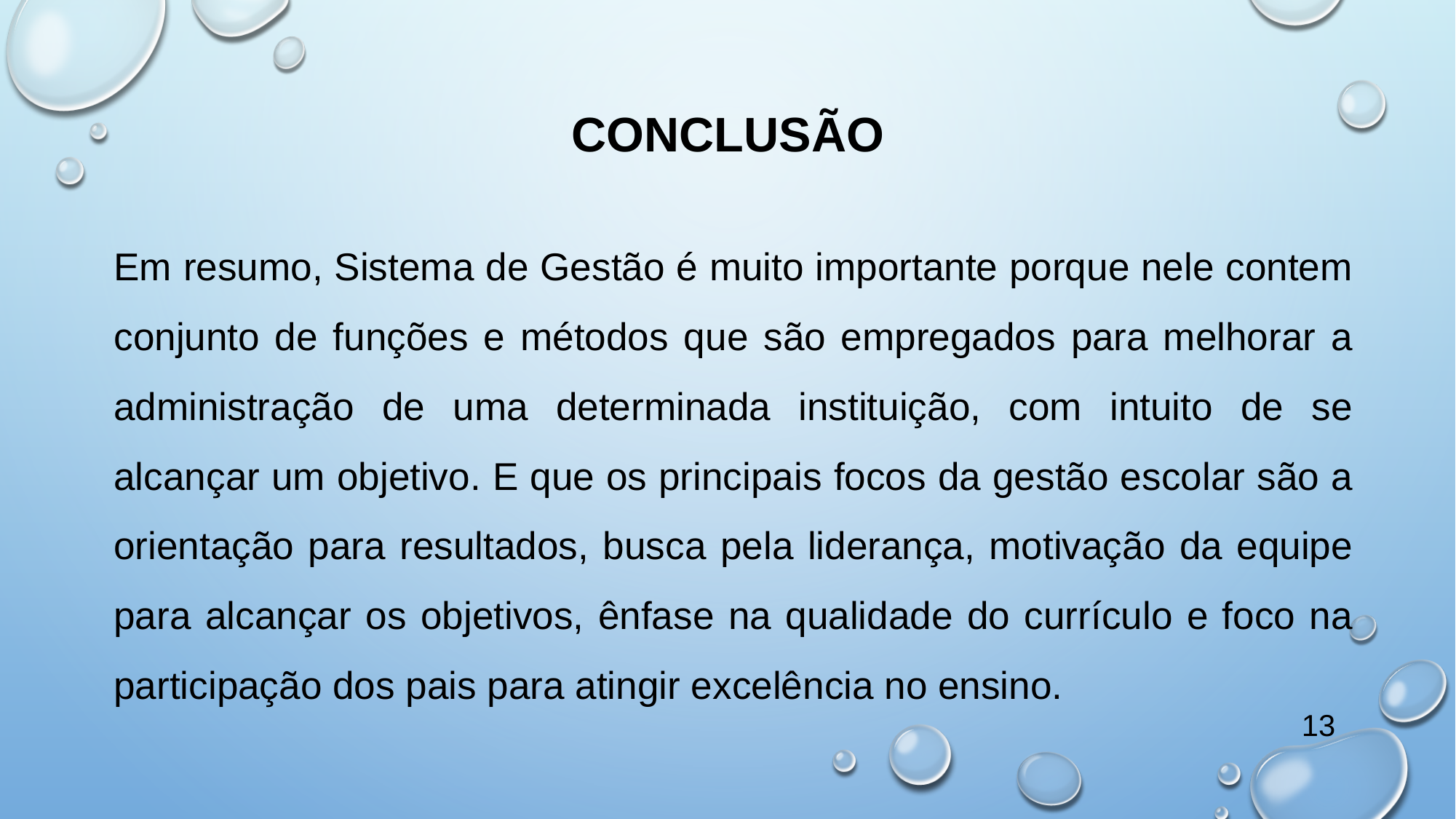

CONCLUSÃO

Em resumo, Sistema de Gestão é muito importante porque nele contem conjunto de funções e métodos que são empregados para melhorar a administração de uma determinada instituição, com intuito de se alcançar um objetivo. E que os principais focos da gestão escolar são a orientação para resultados, busca pela liderança, motivação da equipe para alcançar os objetivos, ênfase na qualidade do currículo e foco na participação dos pais para atingir excelência no ensino.

13